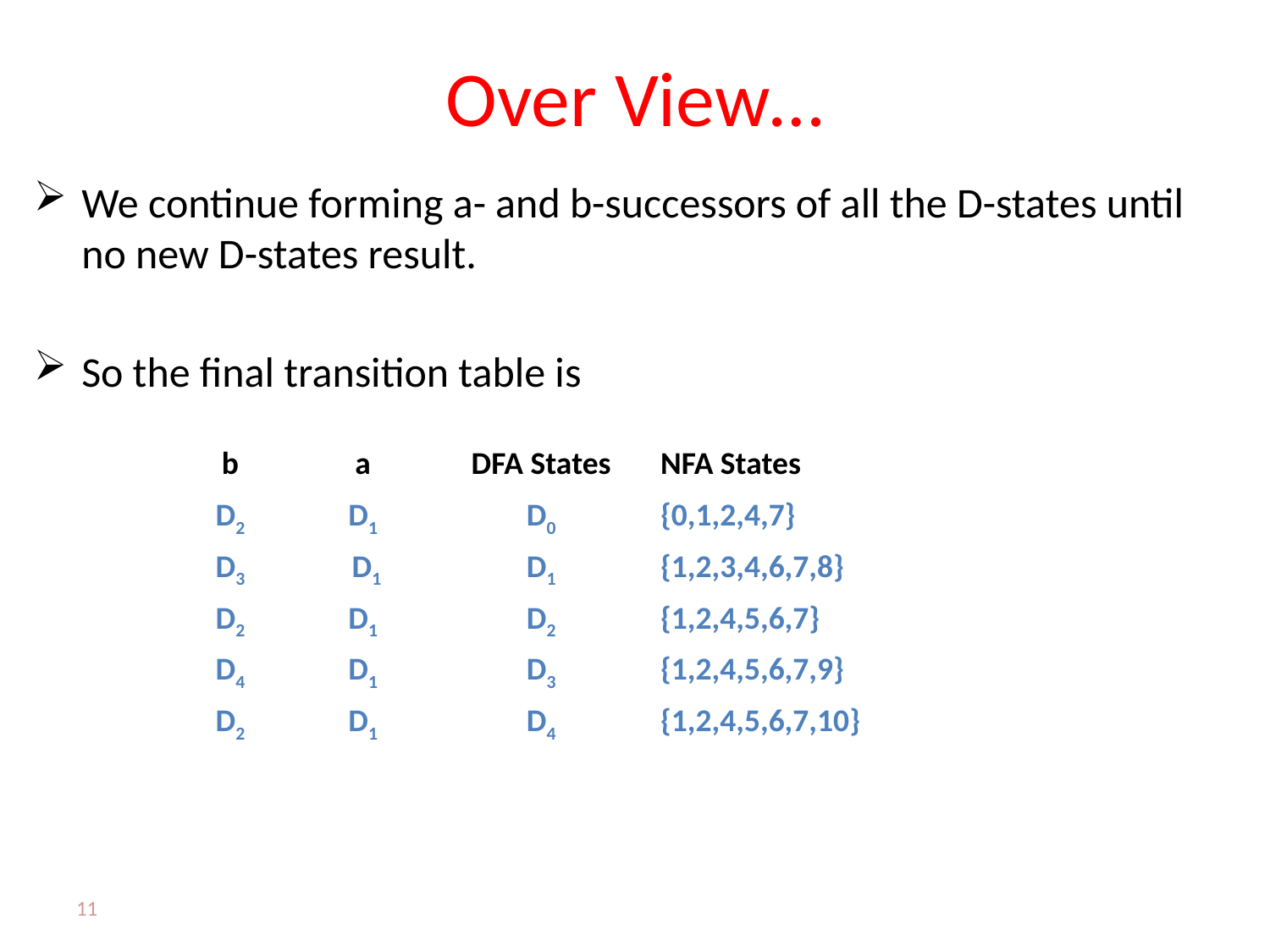

# Over View…
We continue forming a- and b-successors of all the D-states until no new D-states result.

So the final transition table is

| b | a | DFA States | NFA States |
| --- | --- | --- | --- |
| D2 | D1 | D0 | {0,1,2,4,7} |
| D3 | D1 | D1 | {1,2,3,4,6,7,8} |
| D2 | D1 | D2 | {1,2,4,5,6,7} |
| D4 | D1 | D3 | {1,2,4,5,6,7,9} |
| D2 | D1 | D4 | {1,2,4,5,6,7,10} |
11